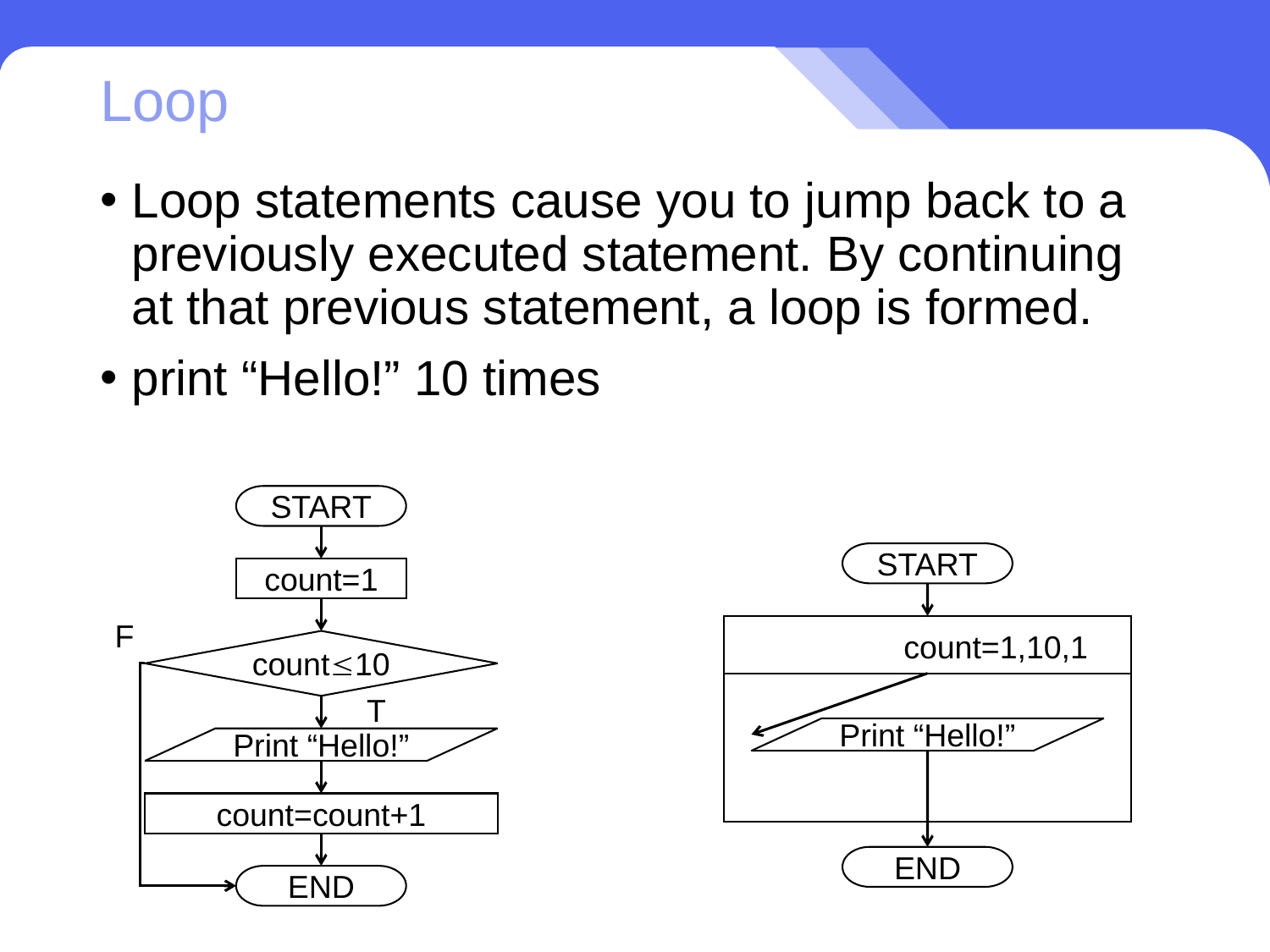

# Loop
Loop statements cause you to jump back to a previously executed statement. By continuing at that previous statement, a loop is formed.
print “Hello!” 10 times
START
START
count=1
F

count=1,10,1
count≤10
T
Print “Hello!”
Print “Hello!”
count=count+1
END
END